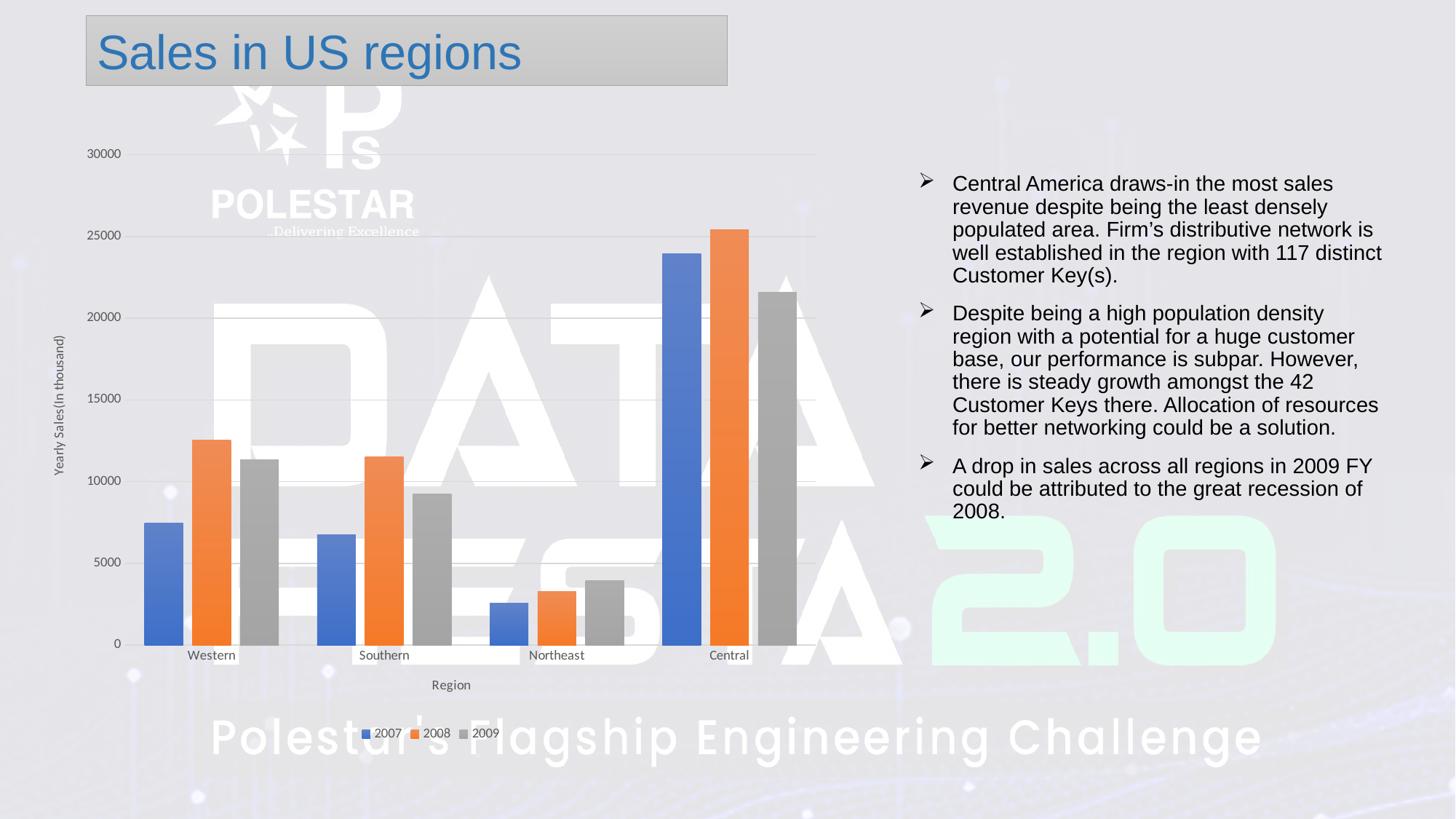

# Sales in US regions

Central America draws-in the most sales revenue despite being the least densely populated area. Firm’s distributive network is well established in the region with 117 distinct Customer Key(s).
Despite being a high population density region with a potential for a huge customer base, our performance is subpar. However, there is steady growth amongst the 42 Customer Keys there. Allocation of resources for better networking could be a solution.
A drop in sales across all regions in 2009 FY could be attributed to the great recession of 2008.

### Chart

| Category | 2007 | 2008 | 2009 |
|---|---|---|---|
| Western | 7449.343269999999 | 12558.85115 | 11336.75117 |
| Southern | 6766.74234999999 | 11529.01209 | 9234.76518 |
| Northeast | 2547.49899 | 3268.532 | 3961.02043 |
| Central | 23960.777149999998 | 25437.68059 | 21592.023920000003 |